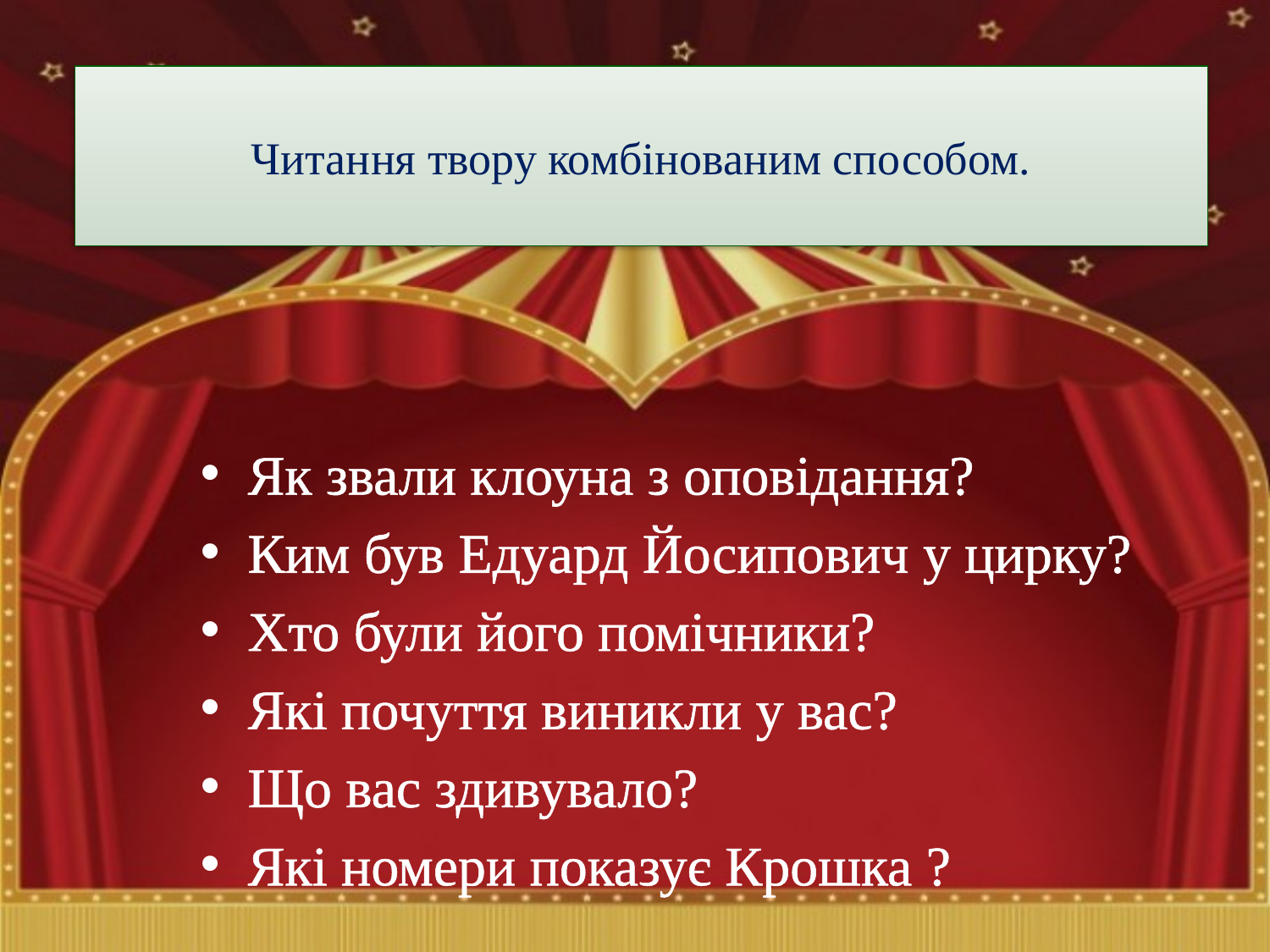

# Читання твору комбінованим способом.

Як звали клоуна з оповідання?
Ким був Едуард Йосипович у цирку?
Хто були його помічники?
Які почуття виникли у вас?
Що вас здивувало?
Які номери показує Крошка ?